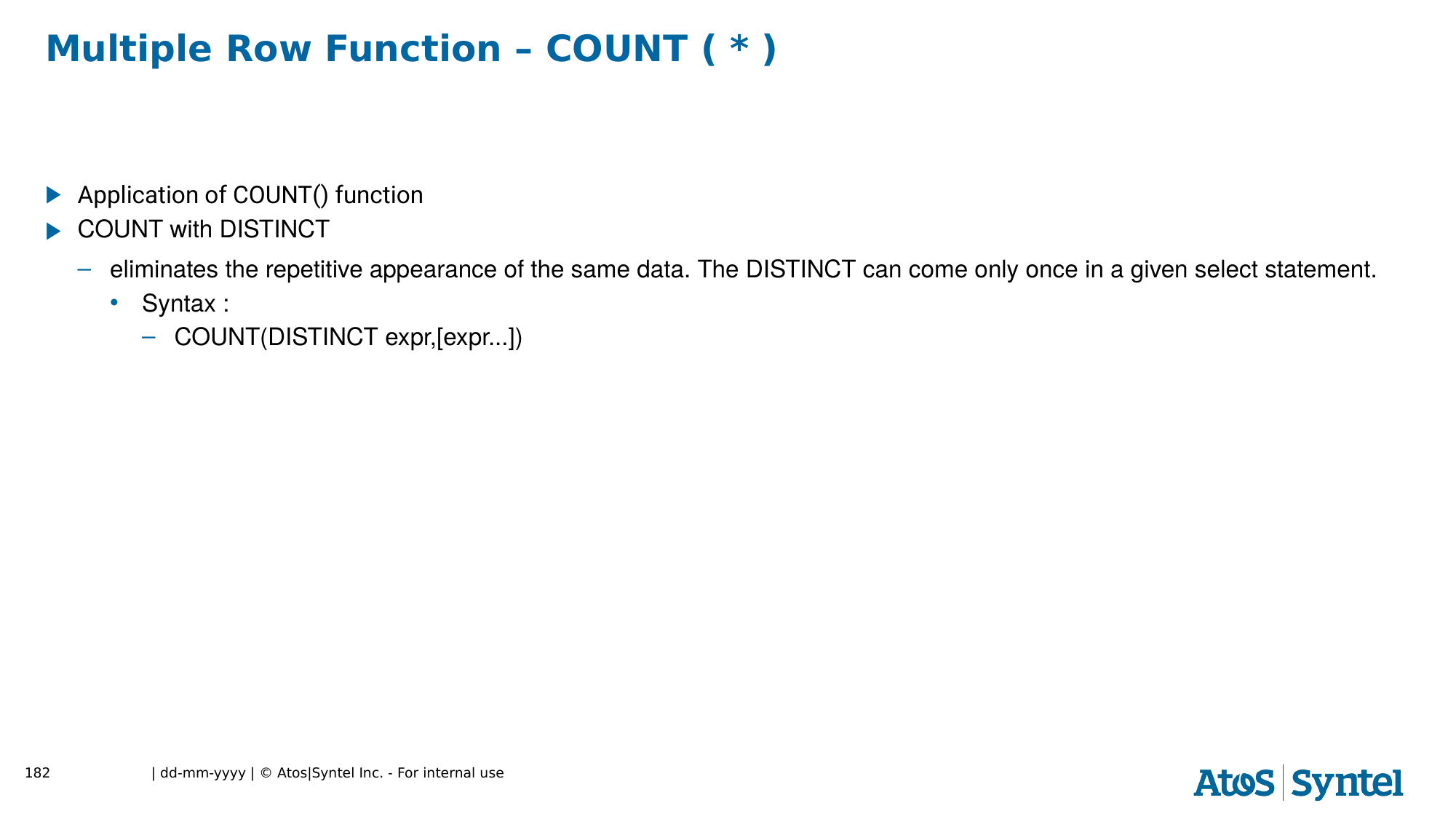

# Multiple Row Function – COUNT ( * )
Application of COUNT() function
COUNT with DISTINCT
eliminates the repetitive appearance of the same data. The DISTINCT can come only once in a given select statement.
Syntax :
COUNT(DISTINCT expr,[expr...])